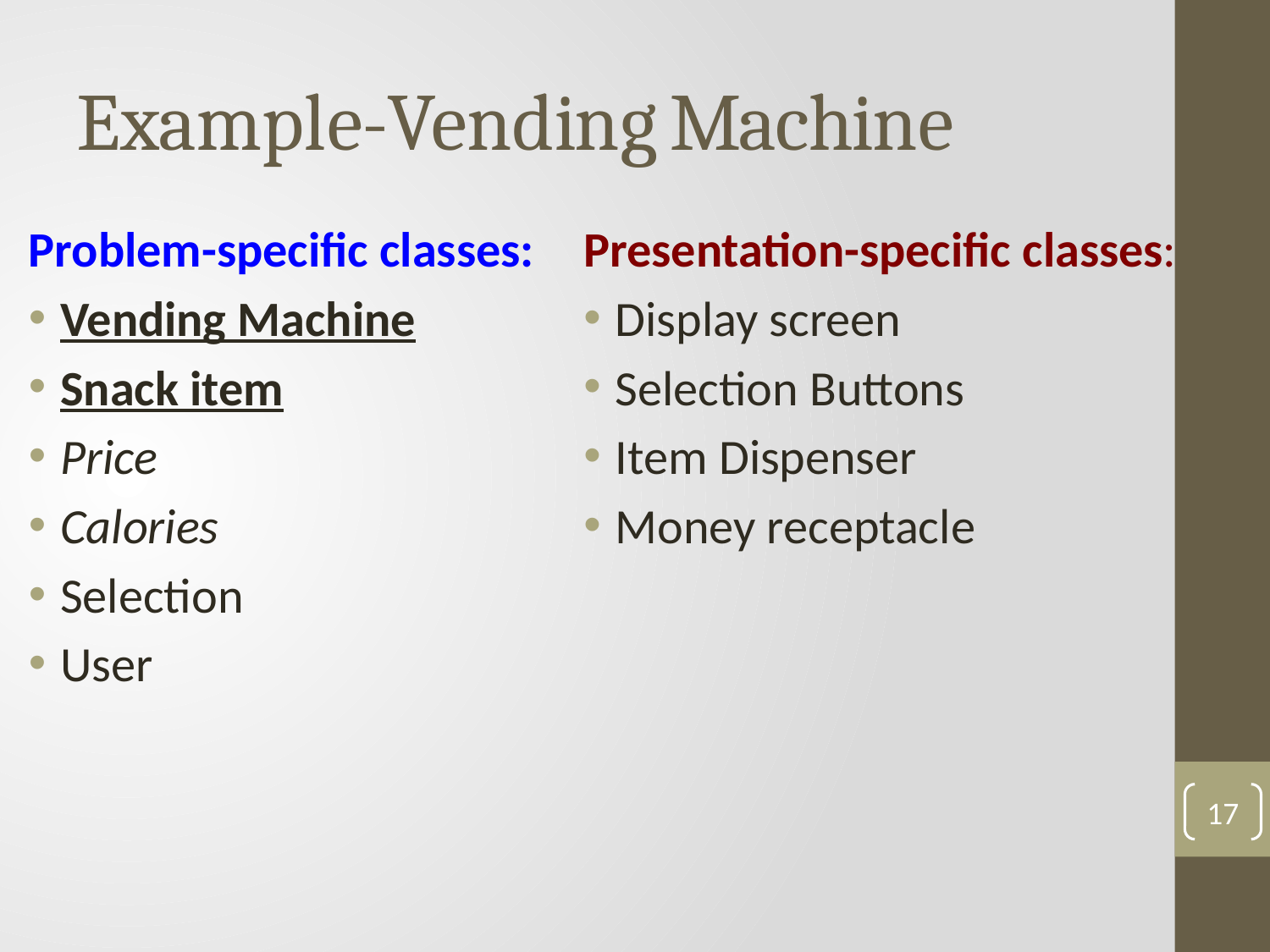

# Example-Vending Machine
Problem-specific classes:
Vending Machine
Snack item
Price
Calories
Selection
User

Presentation-specific classes:
Display screen
Selection Buttons
Item Dispenser
Money receptacle

17